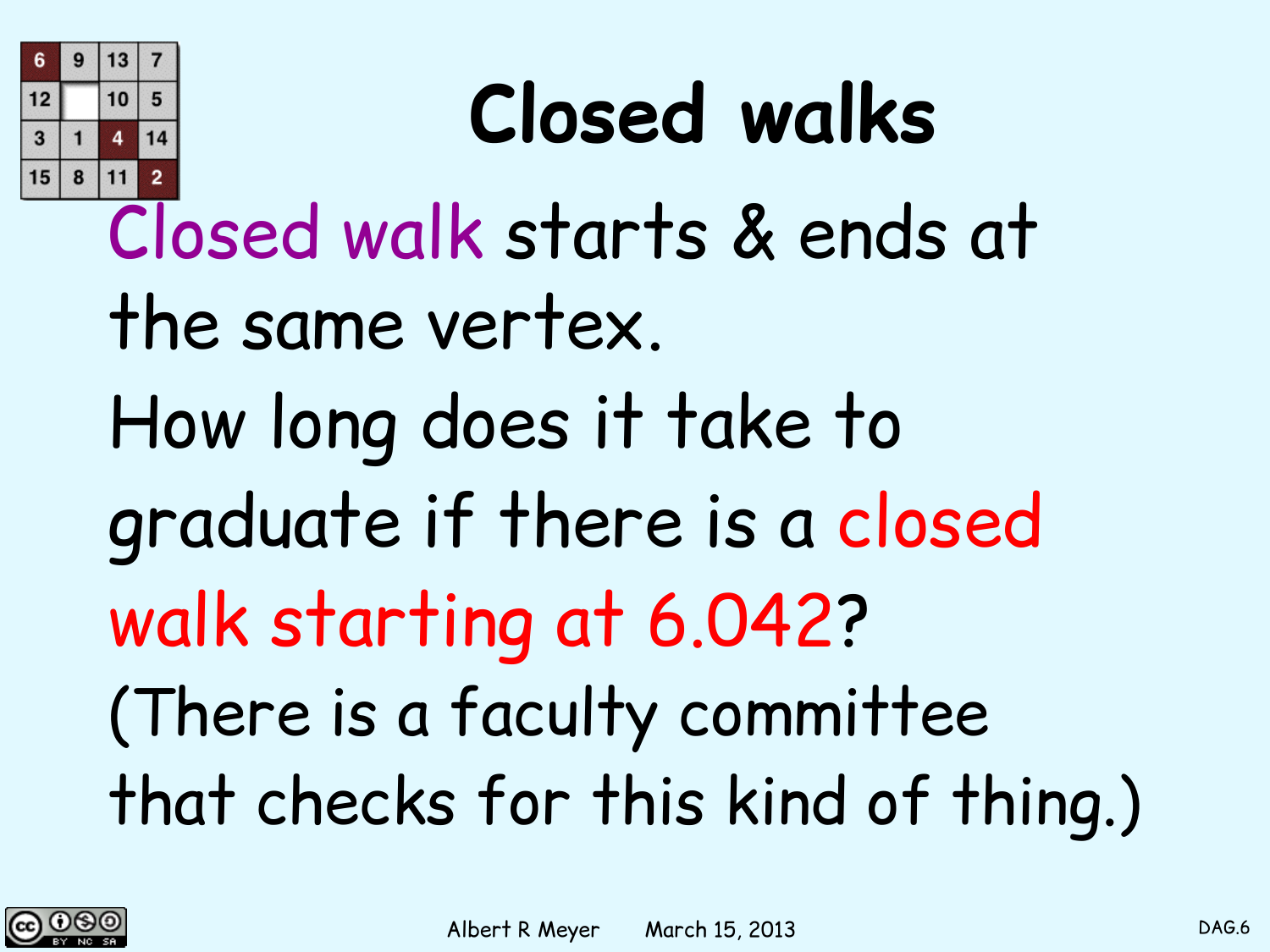

# Closed walks
Closed walk starts & ends at
the same vertex.
How long does it take to
graduate if there is a closed
walk starting at 6.042?
(There is a faculty committee
that checks for this kind of thing.)
DAG.6